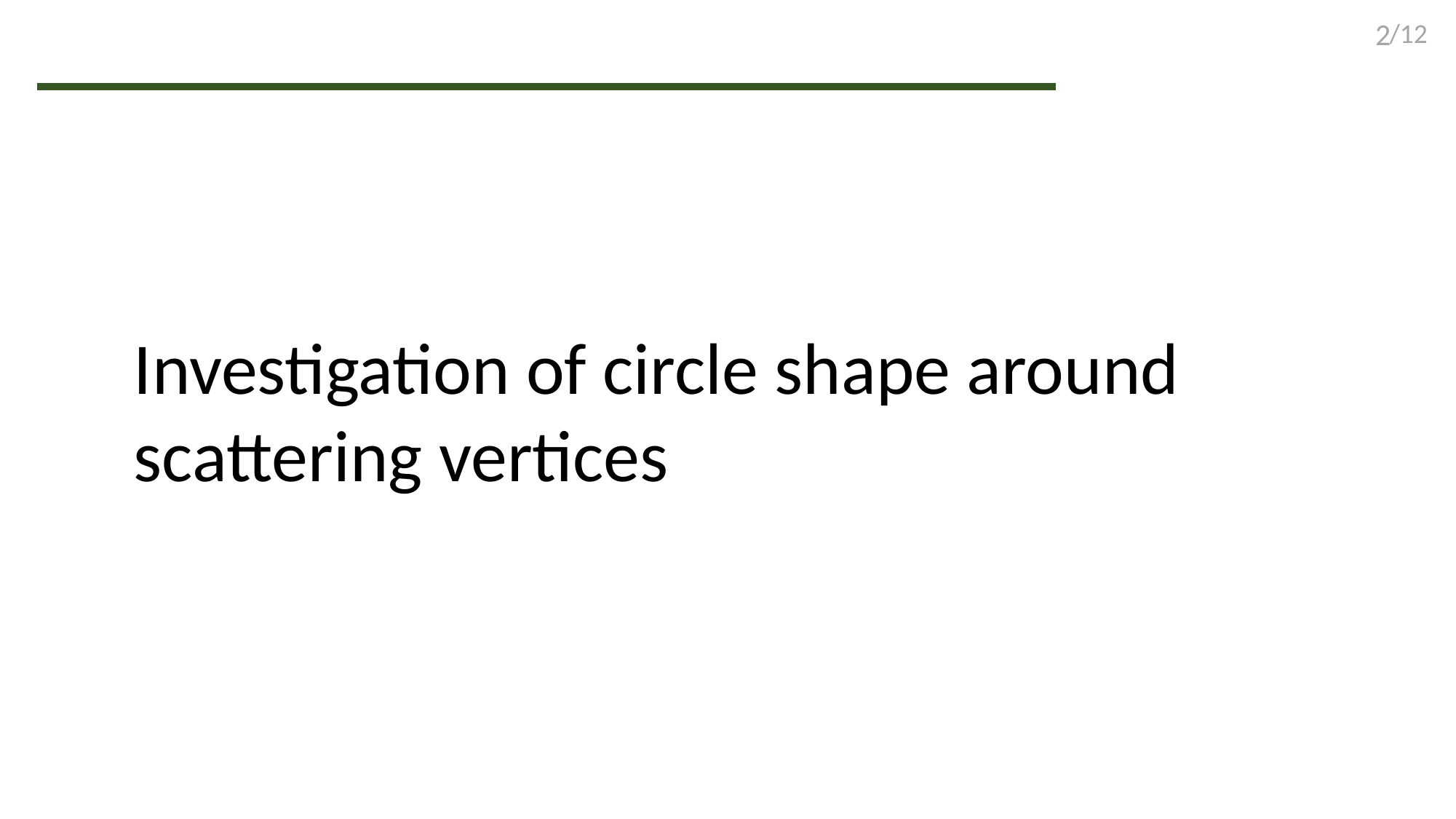

2
Investigation of circle shape around scattering vertices